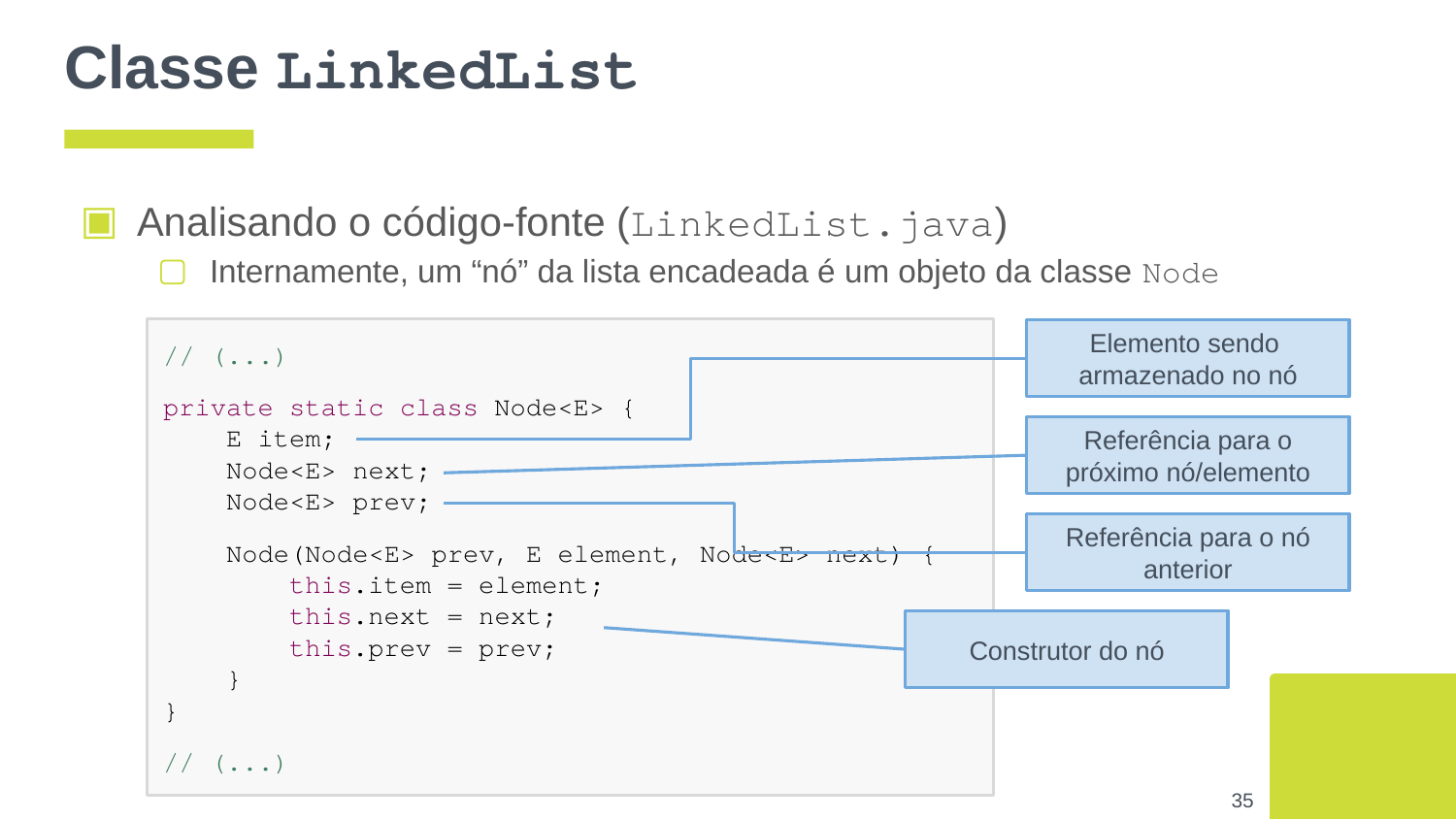

# Classe LinkedList
Analisando o código-fonte (LinkedList.java)
Internamente, um “nó” da lista encadeada é um objeto da classe Node
// (...)
private static class Node<E> {
    E item;
    Node<E> next;
    Node<E> prev;
    Node(Node<E> prev, E element, Node<E> next) {
        this.item = element;
        this.next = next;
        this.prev = prev;
    }
}
// (...)
Elemento sendo
armazenado no nó
Referência para o próximo nó/elemento
Referência para o nó anterior
Construtor do nó
35